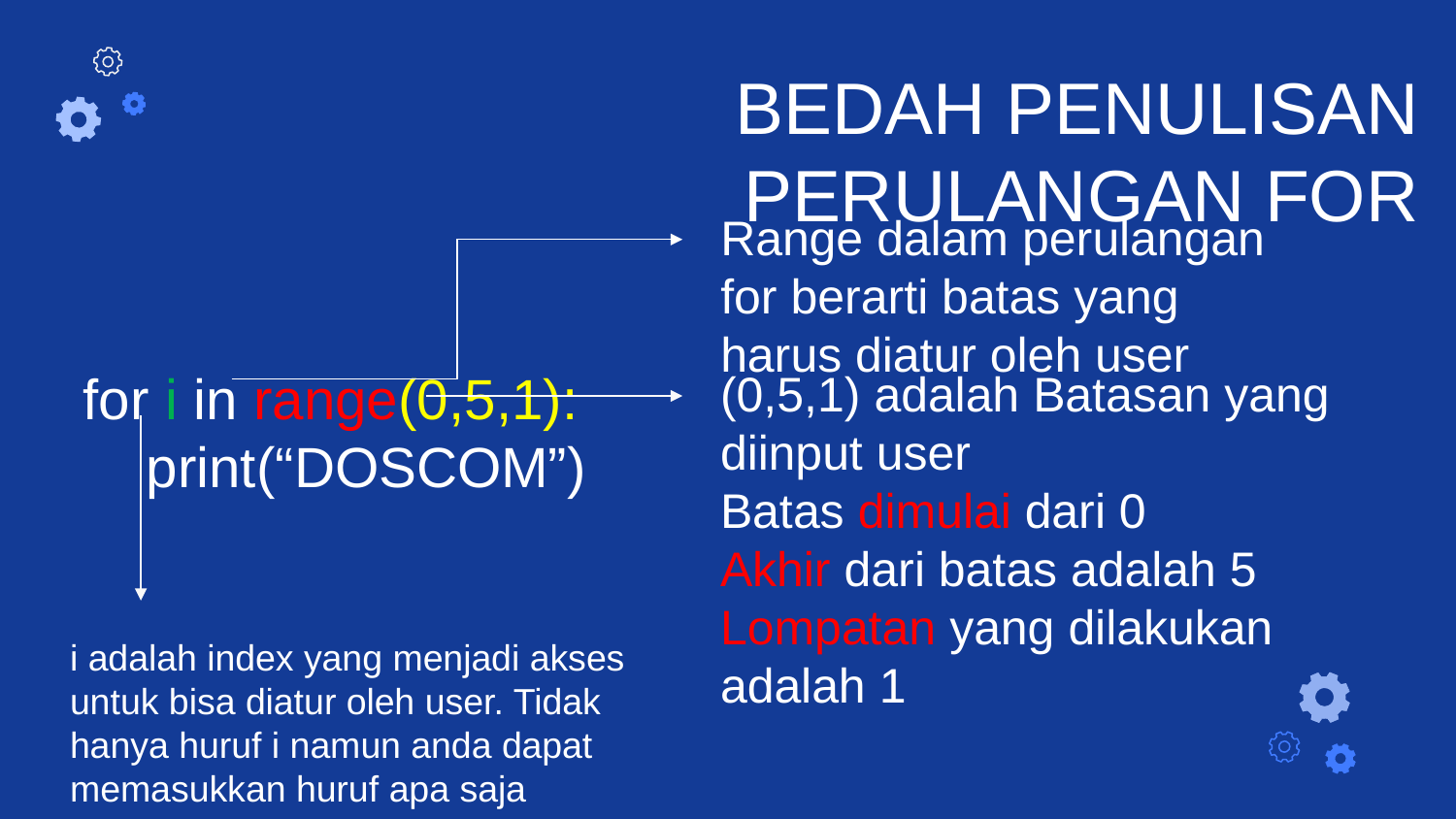

# BEDAH PENULISAN PERULANGAN FOR
Range dalam perulangan for berarti batas yang harus diatur oleh user
for i in range(0,5,1):
    print(“DOSCOM”)
(0,5,1) adalah Batasan yang diinput user
Batas dimulai dari 0
Akhir dari batas adalah 5
Lompatan yang dilakukan adalah 1
i adalah index yang menjadi akses untuk bisa diatur oleh user. Tidak hanya huruf i namun anda dapat memasukkan huruf apa saja